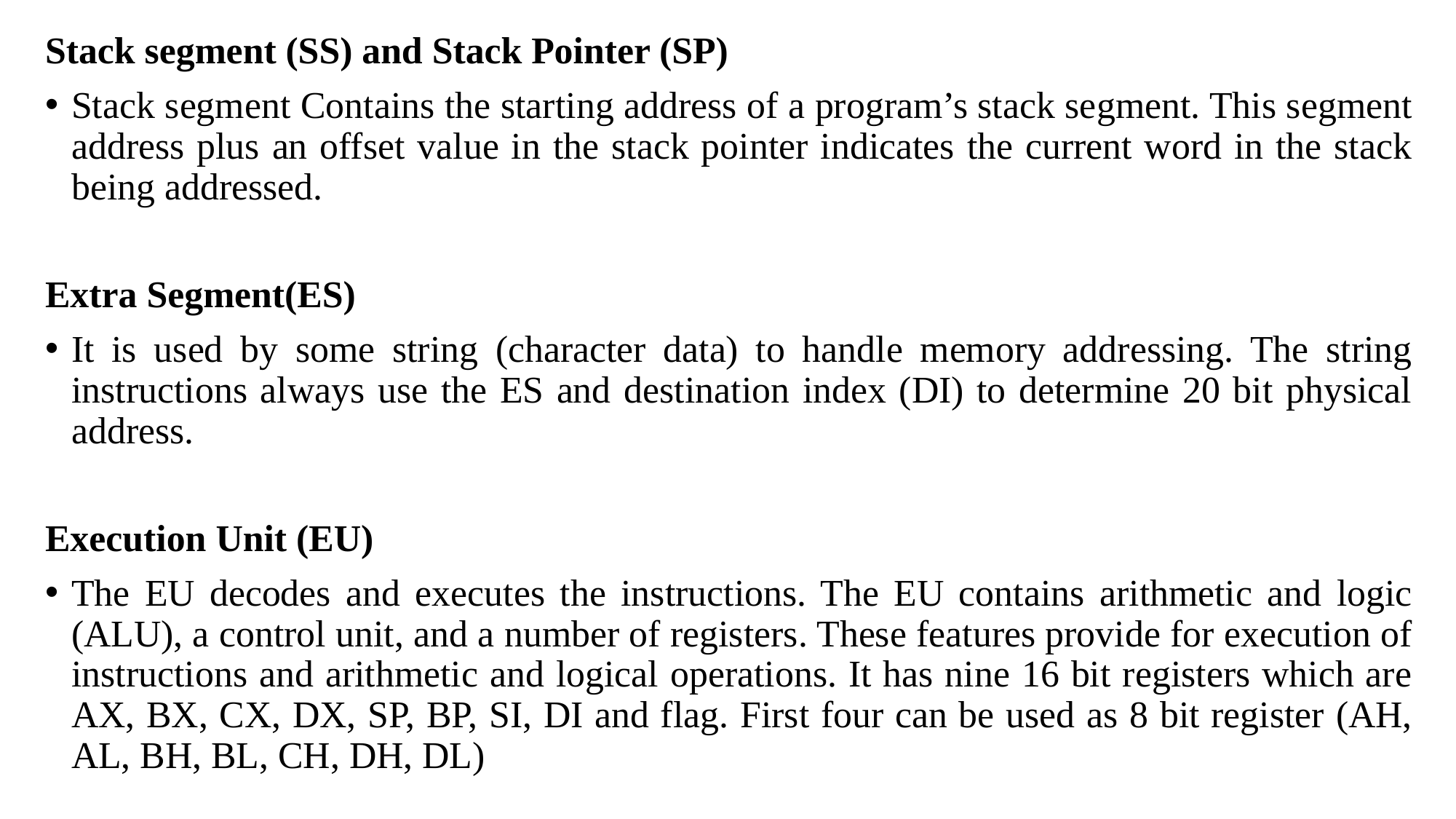

Stack segment (SS) and Stack Pointer (SP)
Stack segment Contains the starting address of a program’s stack segment. This segment address plus an offset value in the stack pointer indicates the current word in the stack being addressed.

Extra Segment(ES)
It is used by some string (character data) to handle memory addressing. The string instructions always use the ES and destination index (DI) to determine 20 bit physical address.

Execution Unit (EU)
The EU decodes and executes the instructions. The EU contains arithmetic and logic (ALU), a control unit, and a number of registers. These features provide for execution of instructions and arithmetic and logical operations. It has nine 16 bit registers which are AX, BX, CX, DX, SP, BP, SI, DI and flag. First four can be used as 8 bit register (AH, AL, BH, BL, CH, DH, DL)